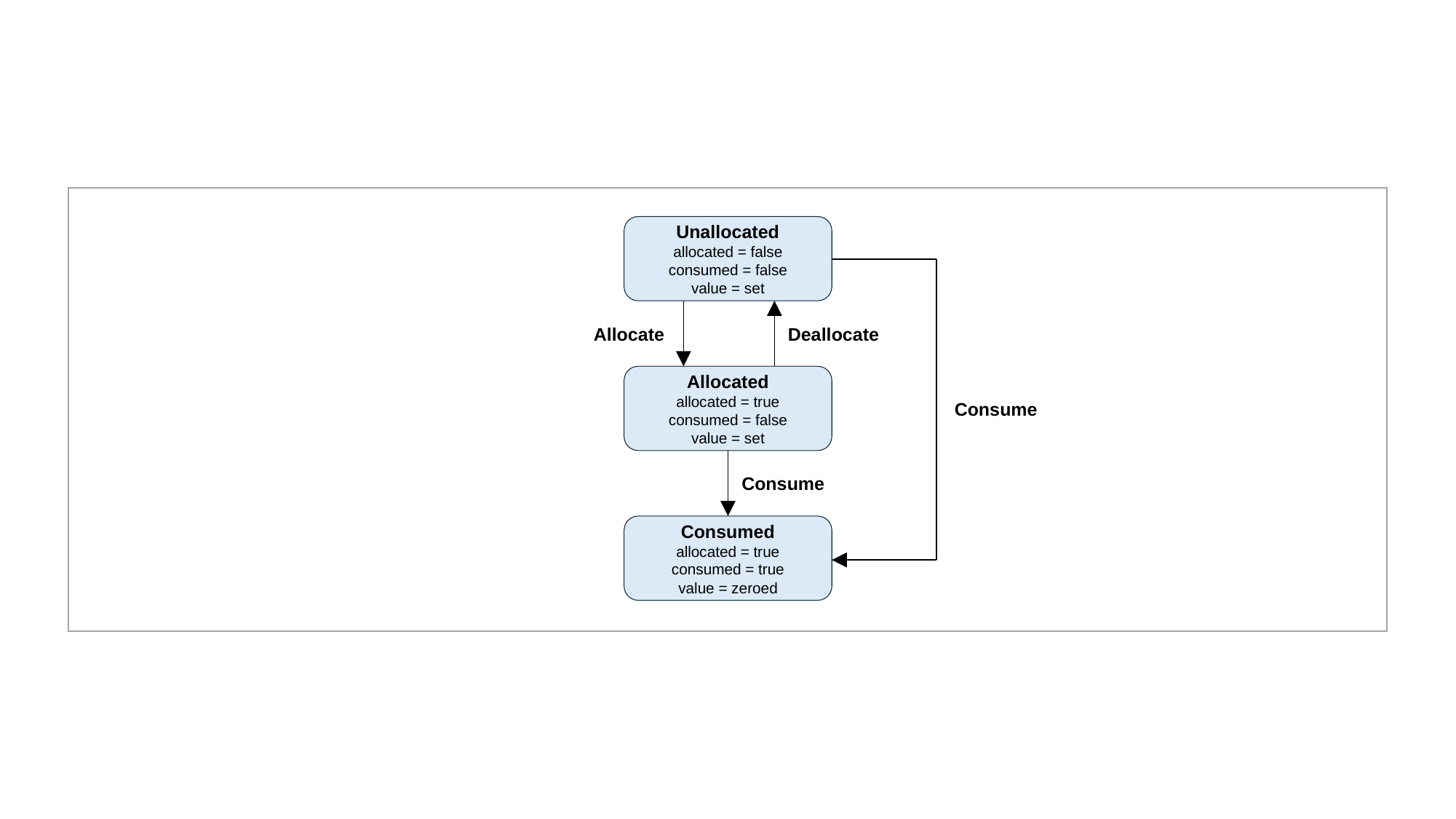

Unallocated
allocated = false
consumed = false
value = set
Allocate
Deallocate
Allocated
allocated = true
consumed = false
value = set
Consume
Consume
Consumed
allocated = true
consumed = true
value = zeroed